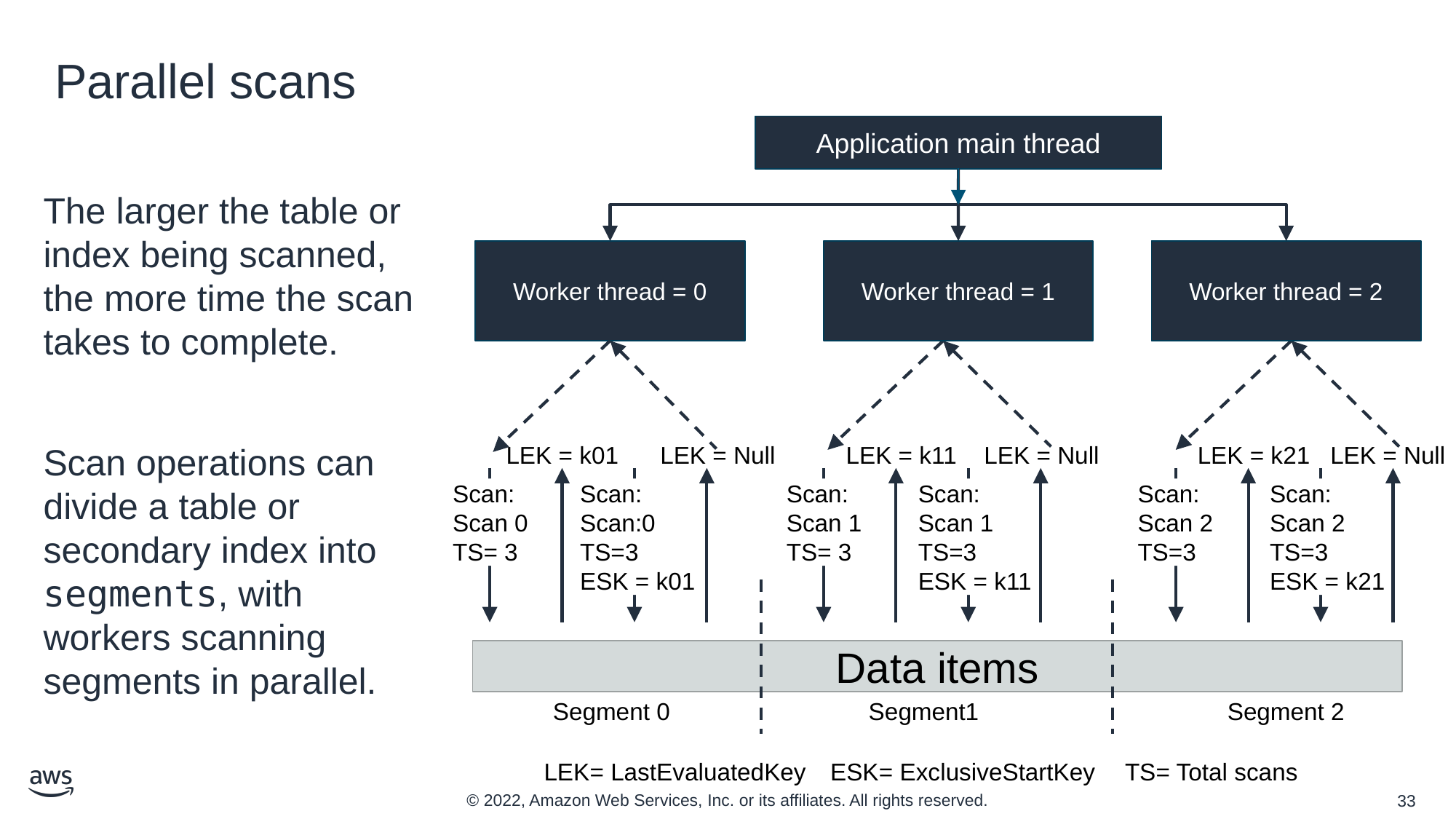

# Parallel scans
Application main thread
Worker thread = 0
Worker thread = 1
Worker thread = 2
LEK = k01
LEK = Null
LEK = k11
LEK = Null
LEK = k21
LEK = Null
Scan:
Scan 0
TS= 3
Scan:
Scan:0
TS=3
ESK = k01
Scan:
Scan 1
TS= 3
Scan:
Scan 1
TS=3
ESK = k11
Scan:
Scan 2
TS=3
Scan:
Scan 2
TS=3
ESK = k21
Data items
Segment 0
Segment1
Segment 2
LEK= LastEvaluatedKey
ESK= ExclusiveStartKey
TS= Total scans
The larger the table or index being scanned, the more time the scan takes to complete.

Scan operations can divide a table or secondary index into segments, with workers scanning segments in parallel.

33